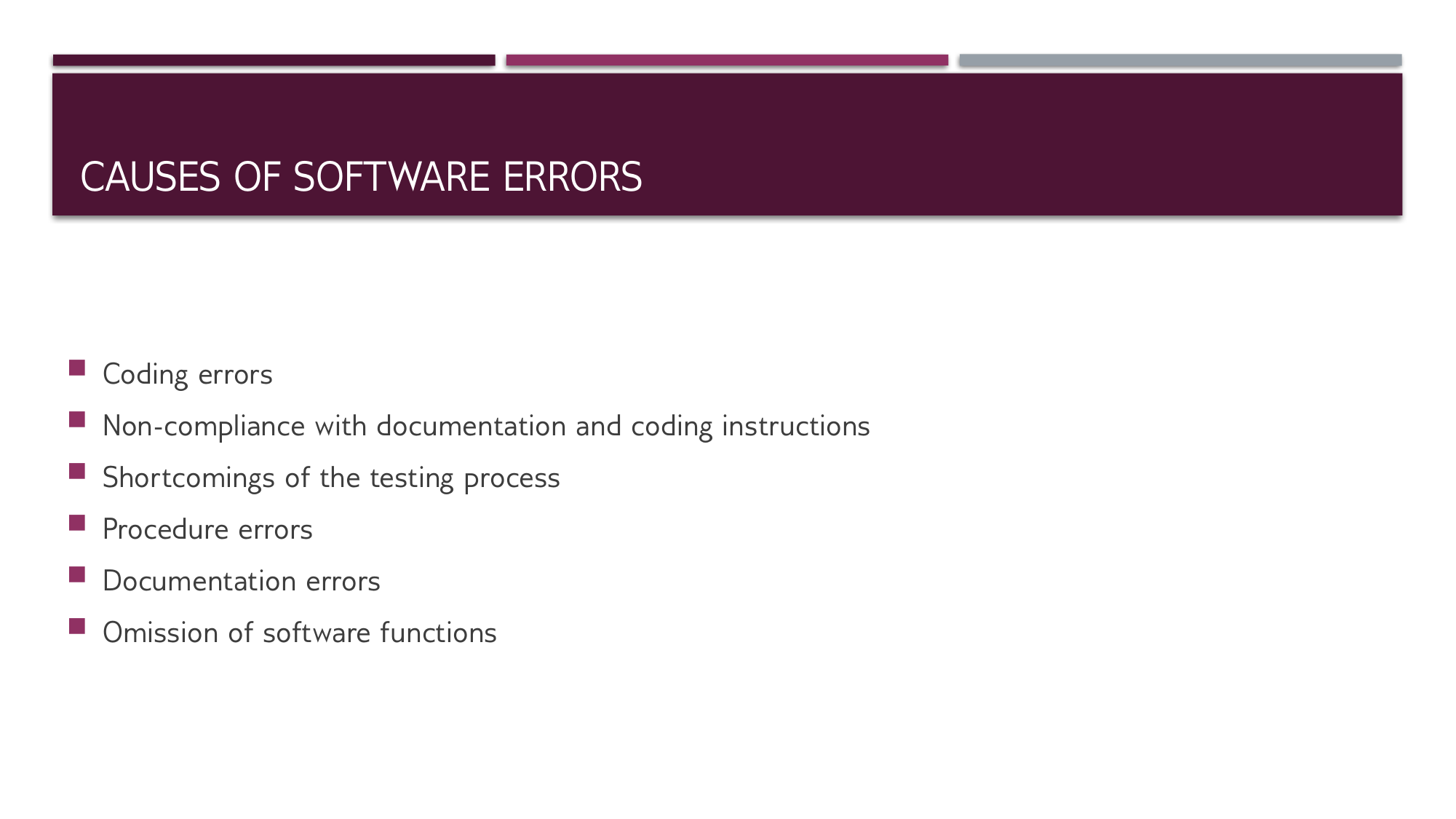

# Causes of Software Errors
Coding errors
Non-compliance with documentation and coding instructions
Shortcomings of the testing process
Procedure errors
Documentation errors
Omission of software functions